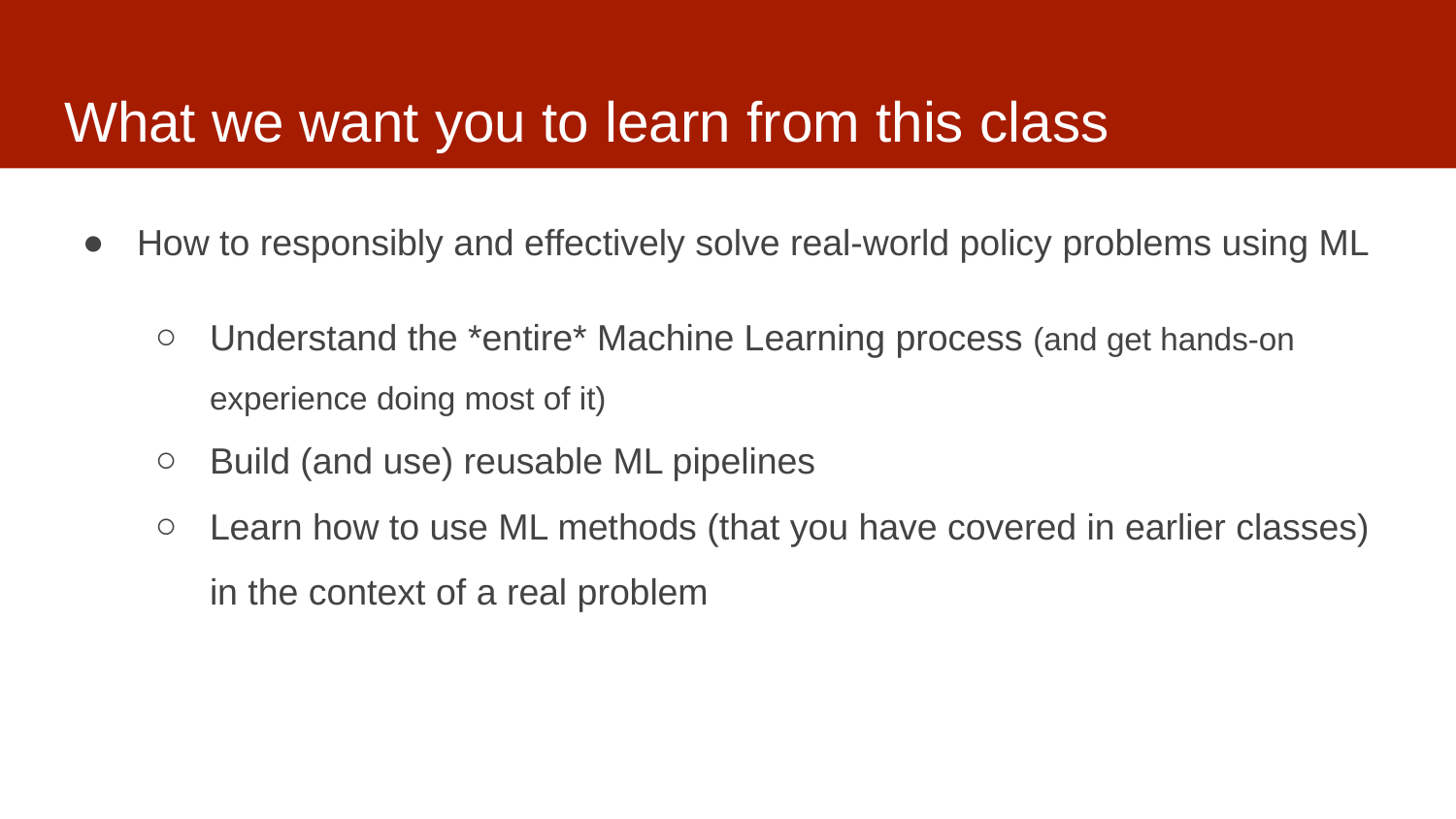

# What we want you to learn from this class
How to responsibly and effectively solve real-world policy problems using ML
Understand the *entire* Machine Learning process (and get hands-on experience doing most of it)
Build (and use) reusable ML pipelines
Learn how to use ML methods (that you have covered in earlier classes) in the context of a real problem